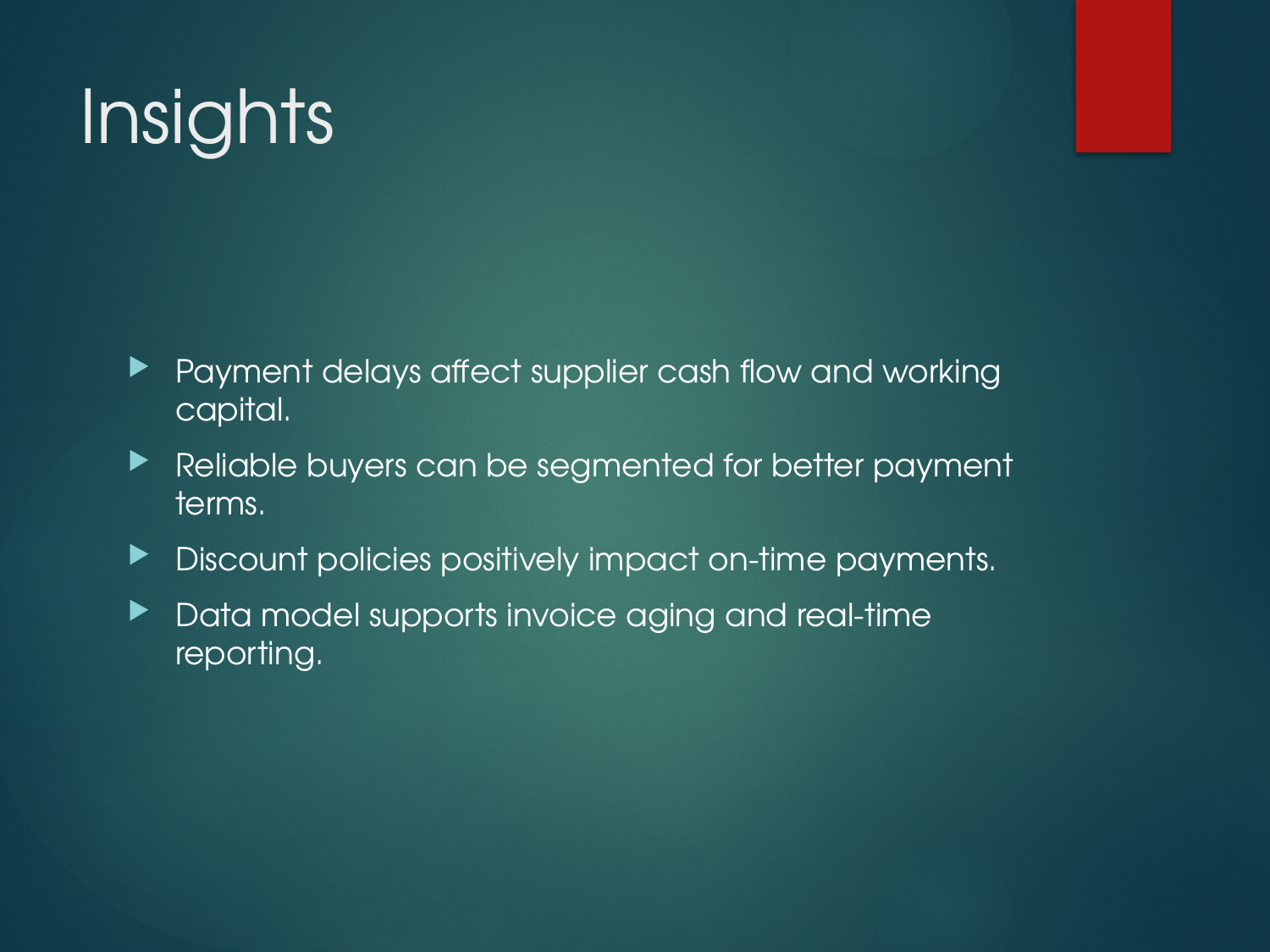

# Insights

Payment delays affect supplier cash flow and working capital.
Reliable buyers can be segmented for better payment terms.
Discount policies positively impact on-time payments.
Data model supports invoice aging and real-time reporting.